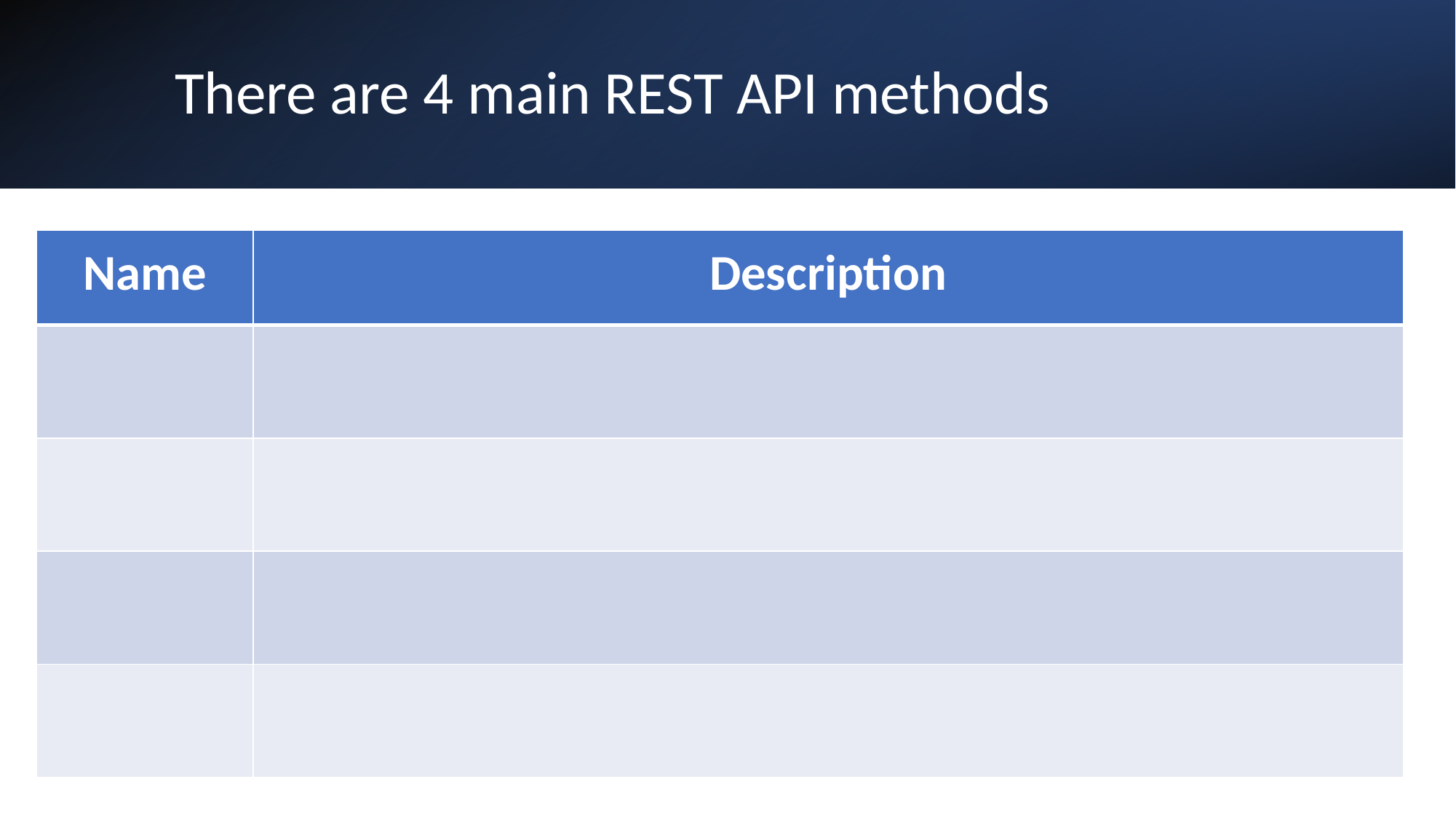

# There are 4 main REST API methods
| Name | Description |
| --- | --- |
|  |  |
|  |  |
|  |  |
|  |  |